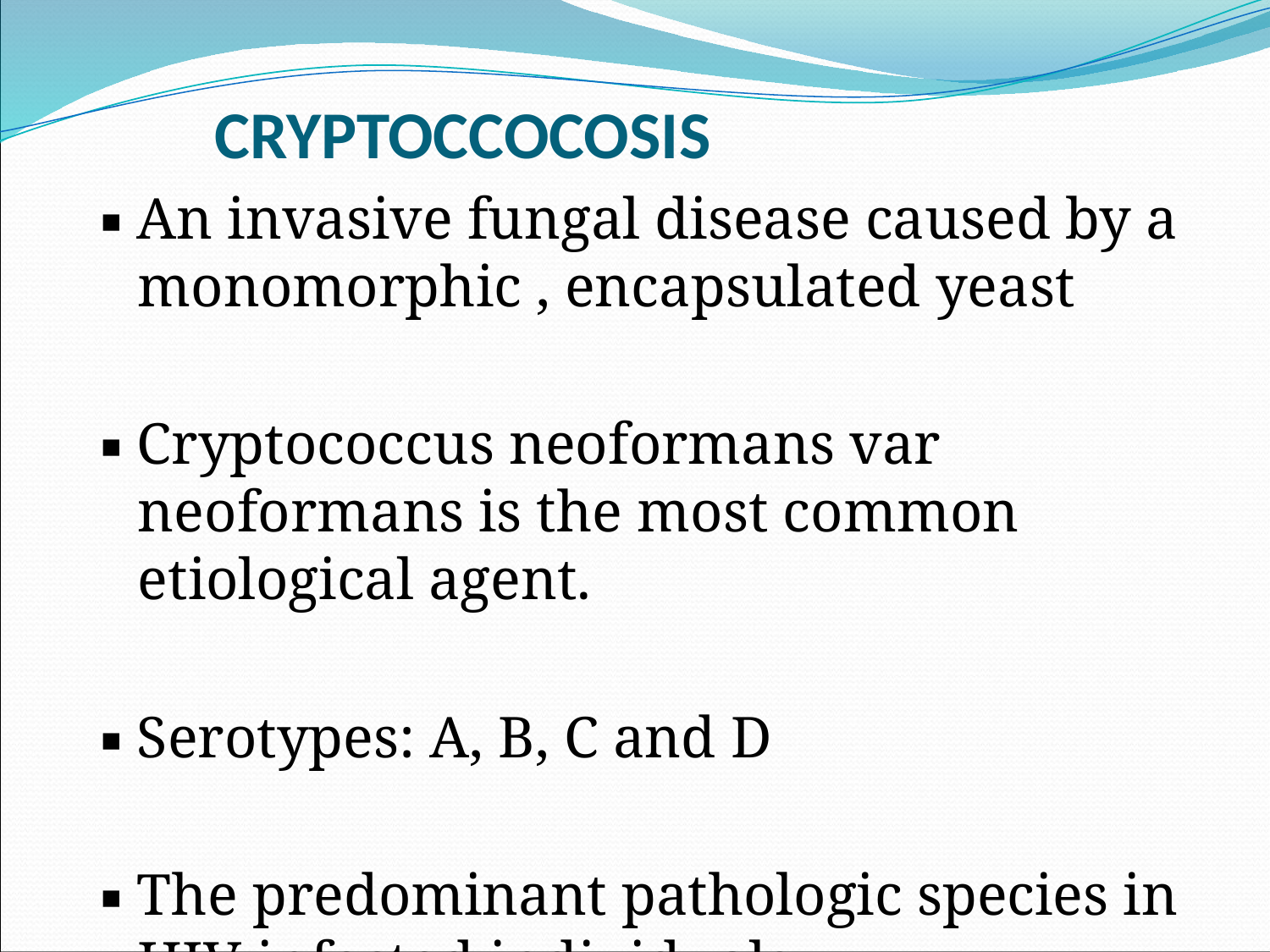

# CRYPTOCCOCOSIS
▪ An invasive fungal disease caused by a monomorphic , encapsulated yeast

▪ Cryptococcus neoformans var neoformans is the most common etiological agent.

▪ Serotypes: A, B, C and D

▪ The predominant pathologic species in HIV infected individuals